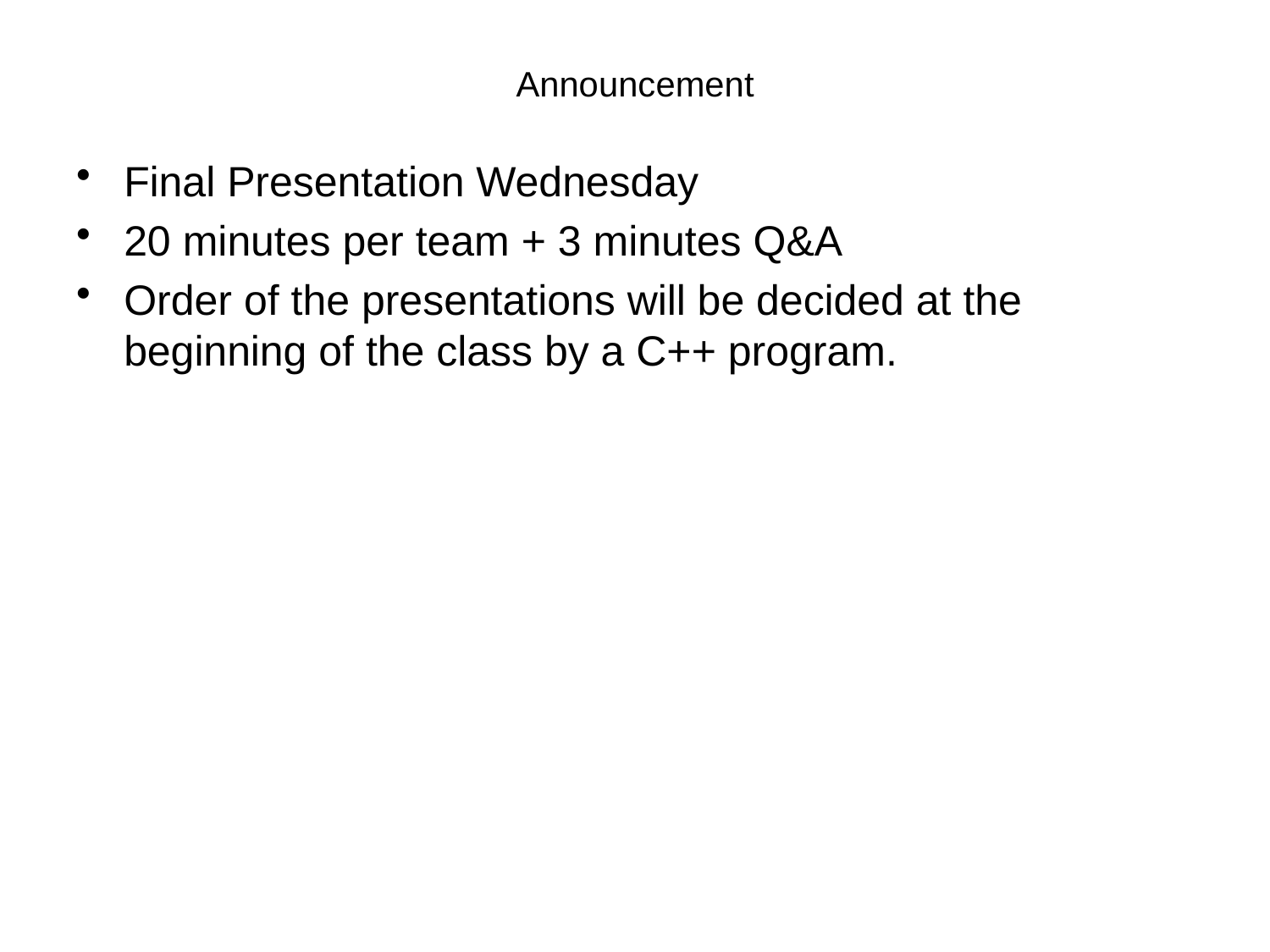

# Announcement
Final Presentation Wednesday
20 minutes per team + 3 minutes Q&A
Order of the presentations will be decided at the beginning of the class by a C++ program.